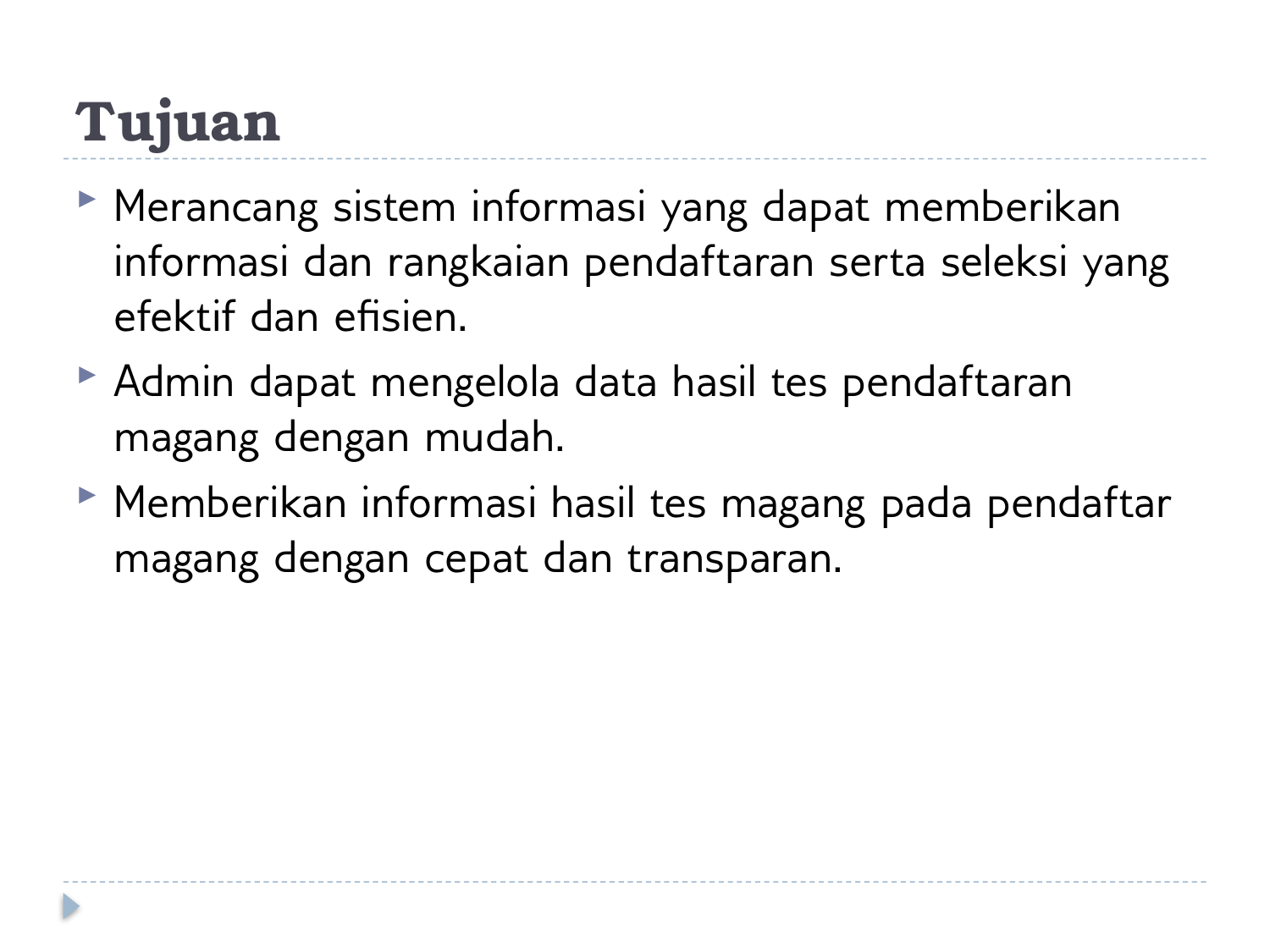

# Tujuan
Merancang sistem informasi yang dapat memberikan informasi dan rangkaian pendaftaran serta seleksi yang efektif dan efisien.
Admin dapat mengelola data hasil tes pendaftaran magang dengan mudah.
Memberikan informasi hasil tes magang pada pendaftar magang dengan cepat dan transparan.